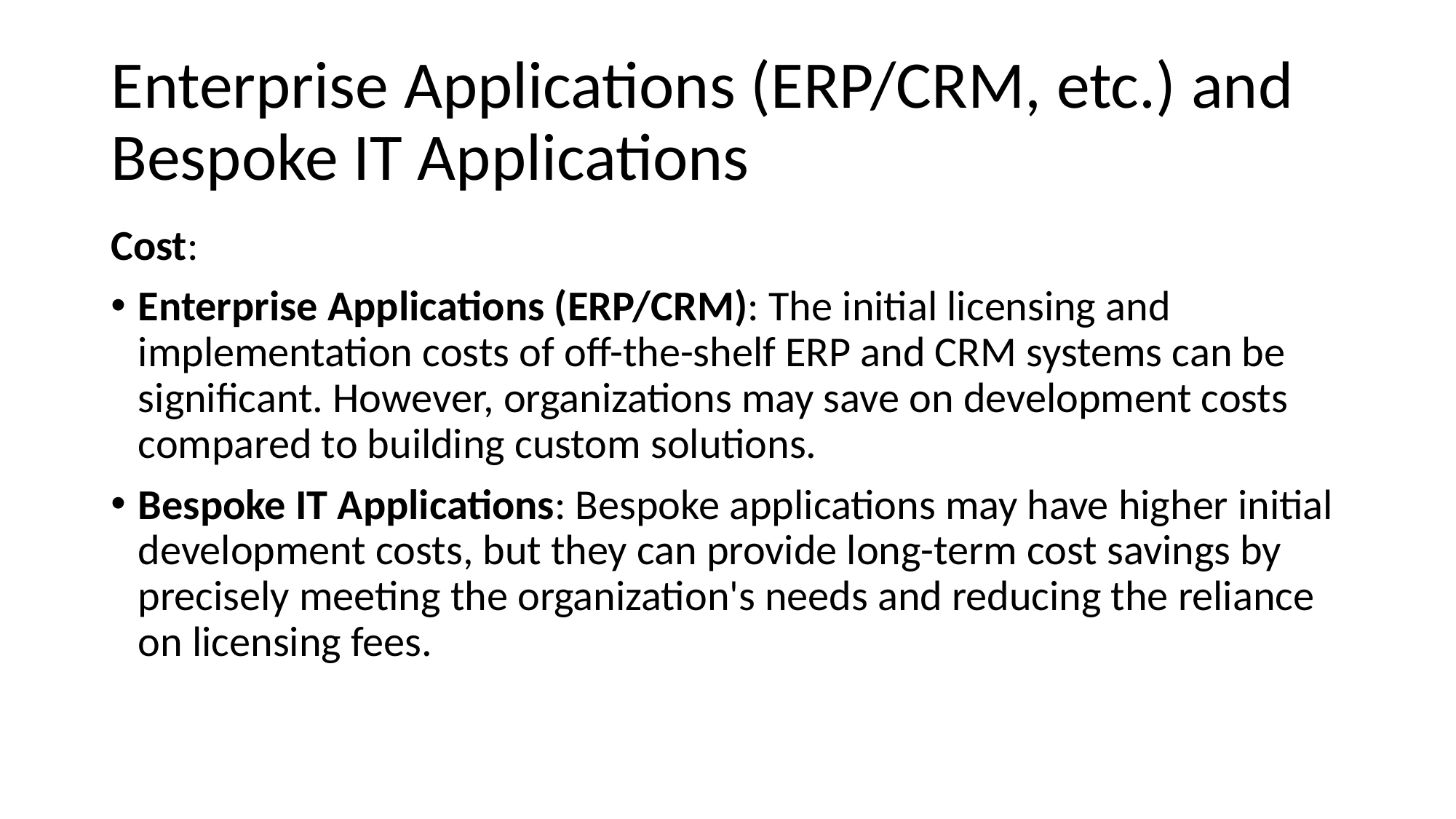

# Enterprise Applications (ERP/CRM, etc.) and Bespoke IT Applications
Cost:
Enterprise Applications (ERP/CRM): The initial licensing and implementation costs of off-the-shelf ERP and CRM systems can be significant. However, organizations may save on development costs compared to building custom solutions.
Bespoke IT Applications: Bespoke applications may have higher initial development costs, but they can provide long-term cost savings by precisely meeting the organization's needs and reducing the reliance on licensing fees.